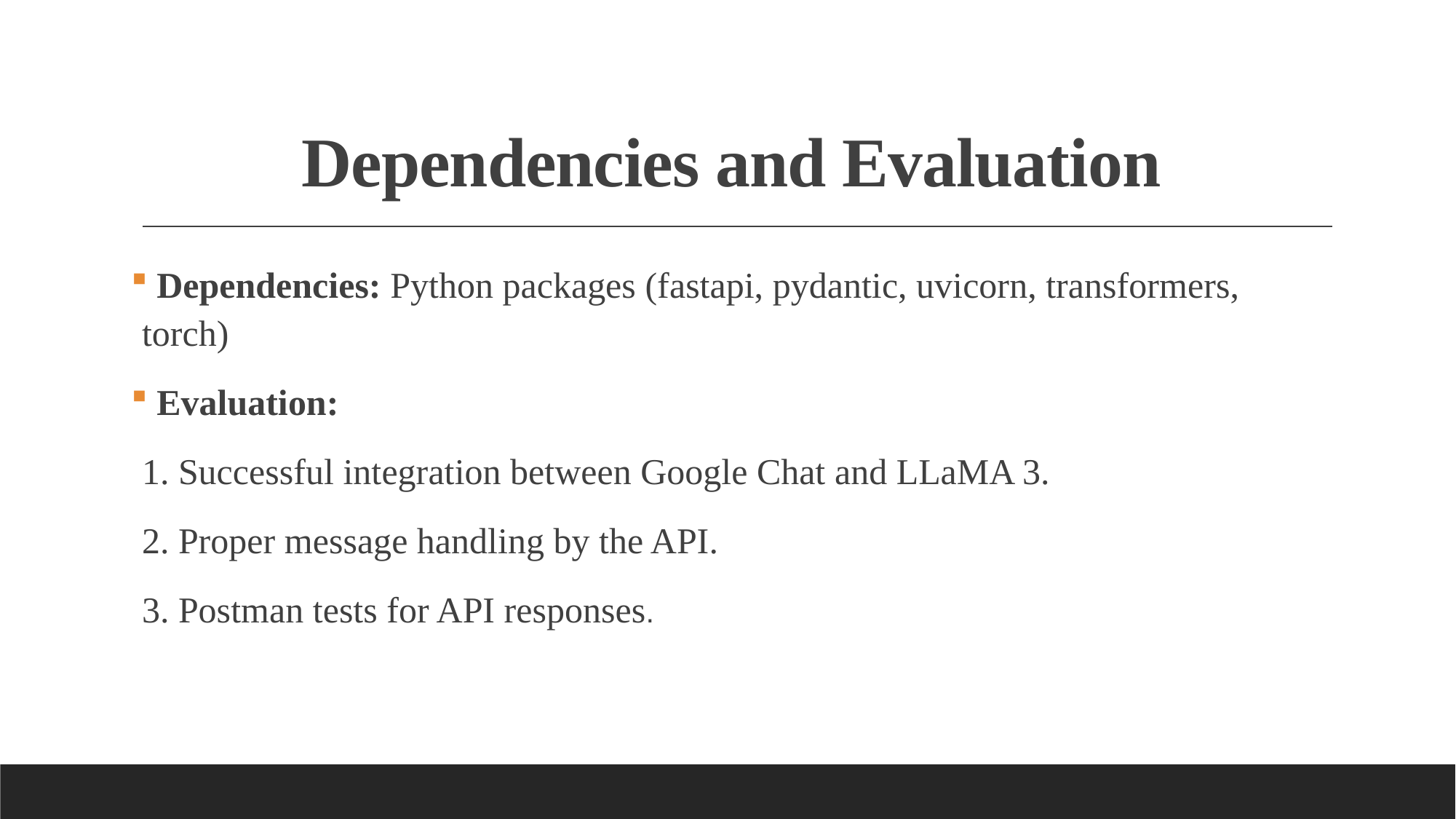

# Dependencies and Evaluation
 Dependencies: Python packages (fastapi, pydantic, uvicorn, transformers, torch)
 Evaluation:
1. Successful integration between Google Chat and LLaMA 3.
2. Proper message handling by the API.
3. Postman tests for API responses.